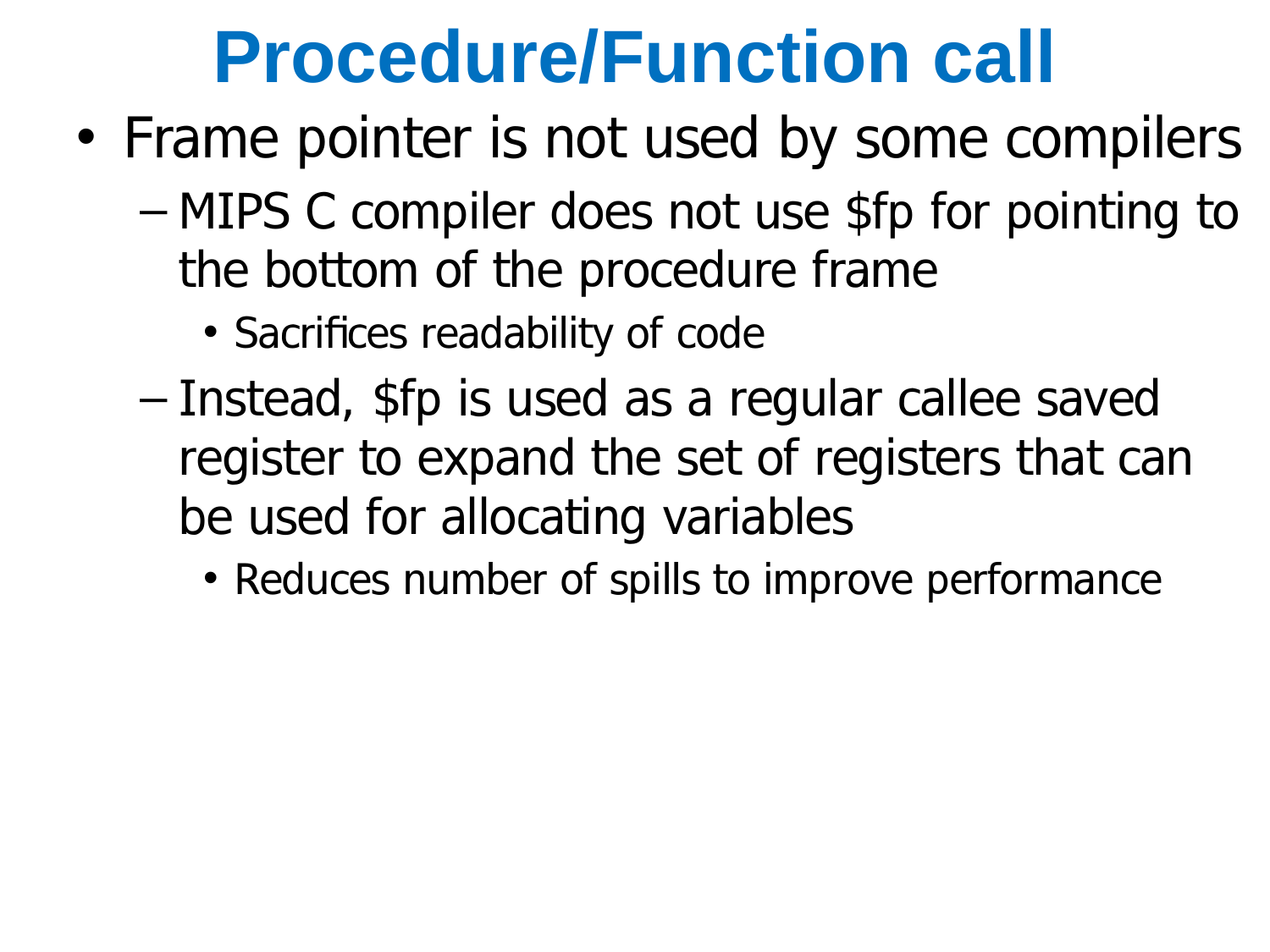

# Procedure/Function call
Frame pointer is not used by some compilers
MIPS C compiler does not use $fp for pointing to the bottom of the procedure frame
Sacrifices readability of code
Instead, $fp is used as a regular callee saved register to expand the set of registers that can be used for allocating variables
Reduces number of spills to improve performance